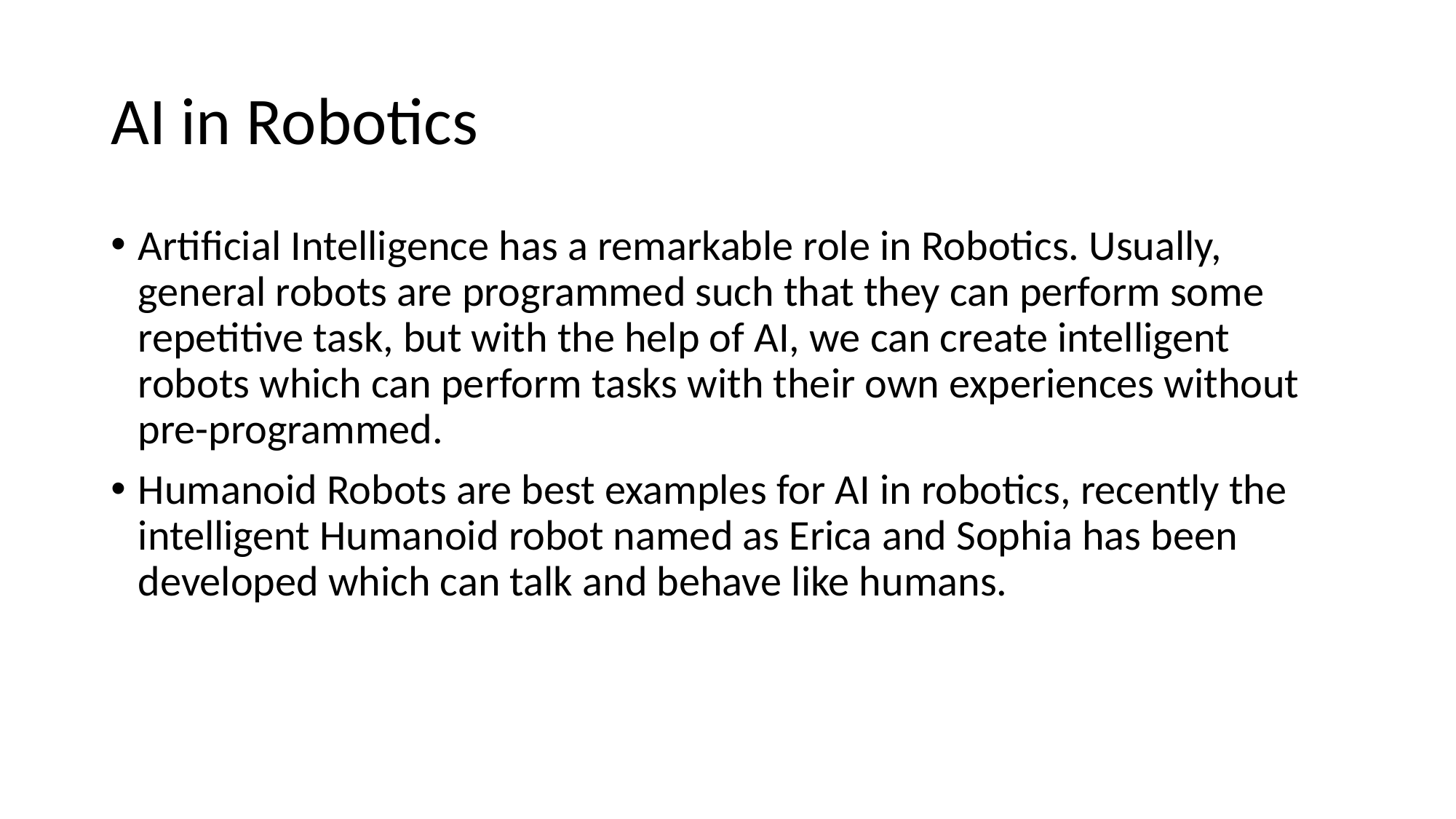

# AI in Robotics
Artificial Intelligence has a remarkable role in Robotics. Usually, general robots are programmed such that they can perform some repetitive task, but with the help of AI, we can create intelligent robots which can perform tasks with their own experiences without pre-programmed.
Humanoid Robots are best examples for AI in robotics, recently the intelligent Humanoid robot named as Erica and Sophia has been developed which can talk and behave like humans.